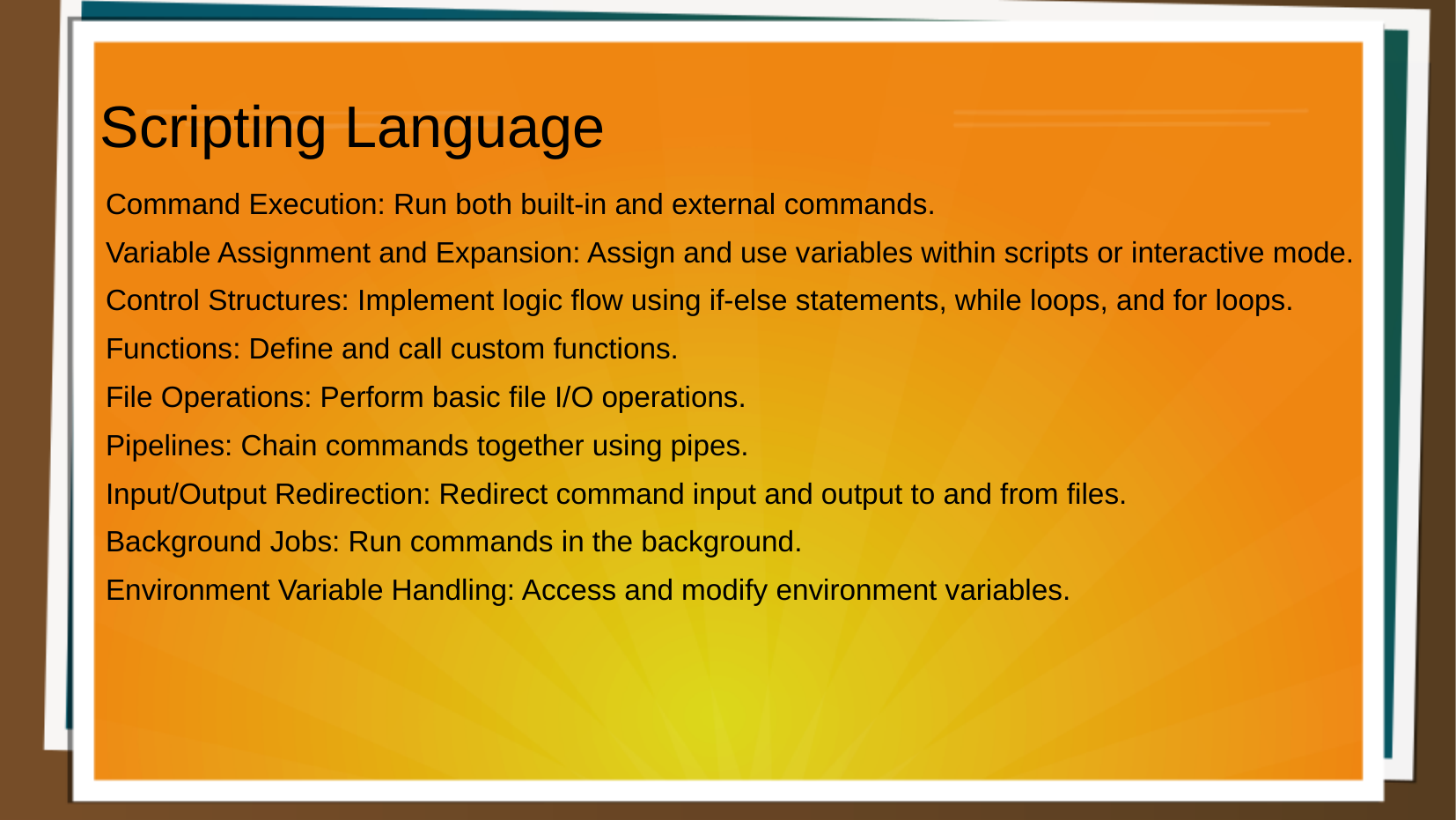

Scripting Language
Command Execution: Run both built-in and external commands.
Variable Assignment and Expansion: Assign and use variables within scripts or interactive mode.
Control Structures: Implement logic flow using if-else statements, while loops, and for loops.
Functions: Define and call custom functions.
File Operations: Perform basic file I/O operations.
Pipelines: Chain commands together using pipes.
Input/Output Redirection: Redirect command input and output to and from files.
Background Jobs: Run commands in the background.
Environment Variable Handling: Access and modify environment variables.